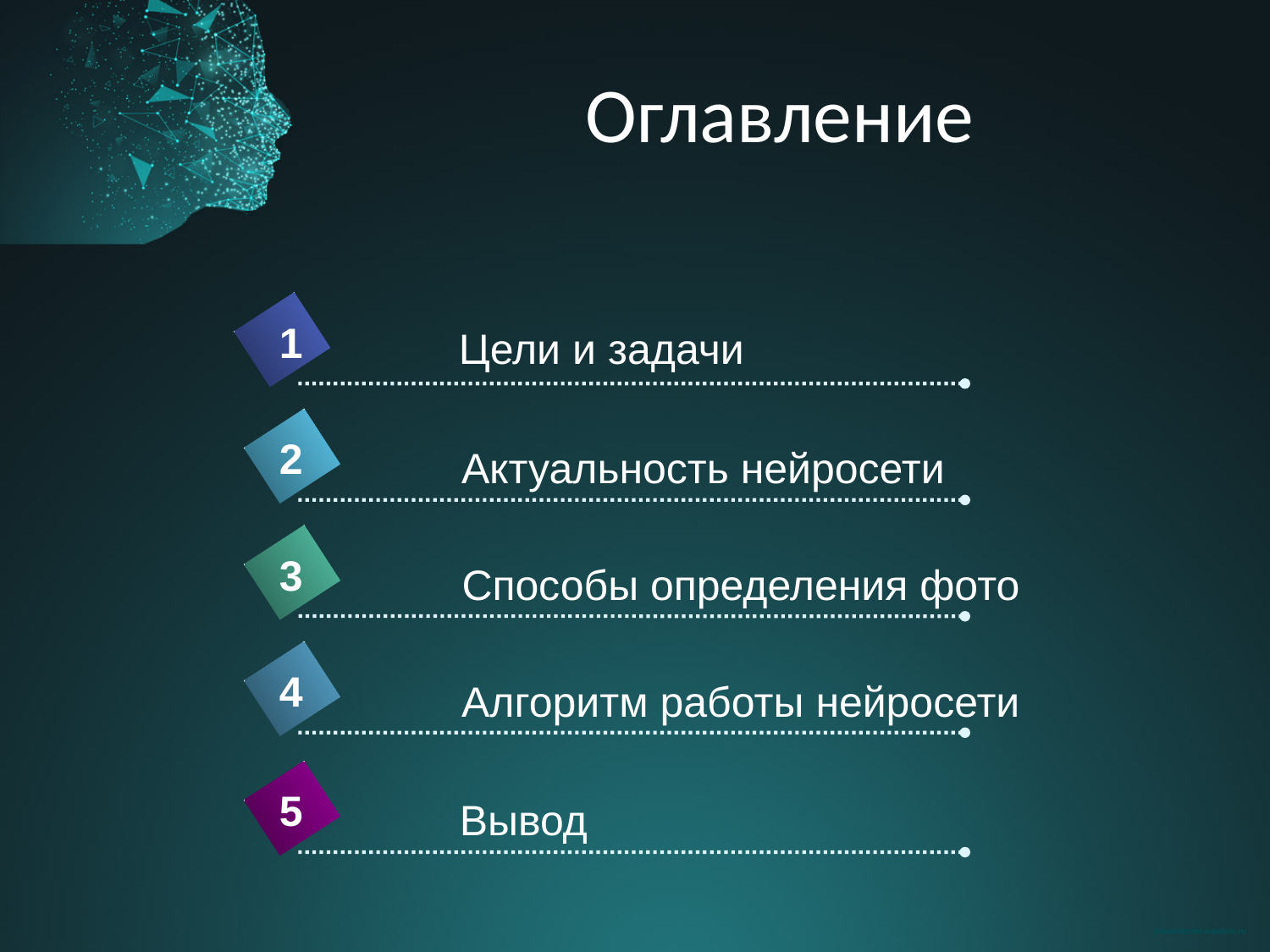

# Оглавление

1
Цели и задачи

2
Актуальность нейросети

3
Способы определения фото

4
Алгоритм работы нейросети

5
Вывод